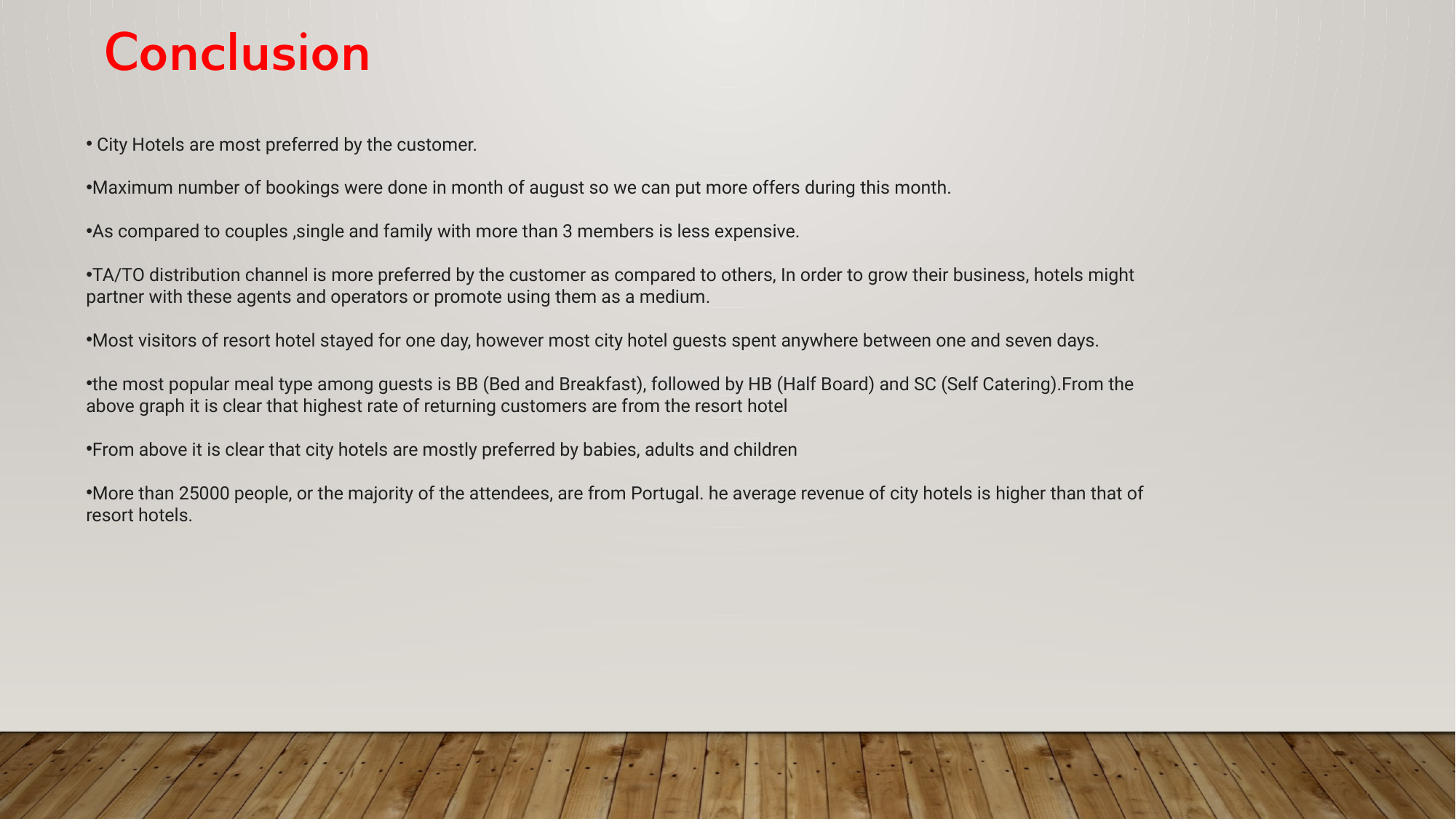

Conclusion
 City Hotels are most preferred by the customer.

Maximum number of bookings were done in month of august so we can put more offers during this month.

As compared to couples ,single and family with more than 3 members is less expensive.

TA/TO distribution channel is more preferred by the customer as compared to others, In order to grow their business, hotels might partner with these agents and operators or promote using them as a medium.

Most visitors of resort hotel stayed for one day, however most city hotel guests spent anywhere between one and seven days.

the most popular meal type among guests is BB (Bed and Breakfast), followed by HB (Half Board) and SC (Self Catering).From the above graph it is clear that highest rate of returning customers are from the resort hotel

From above it is clear that city hotels are mostly preferred by babies, adults and children

More than 25000 people, or the majority of the attendees, are from Portugal. he average revenue of city hotels is higher than that of resort hotels.